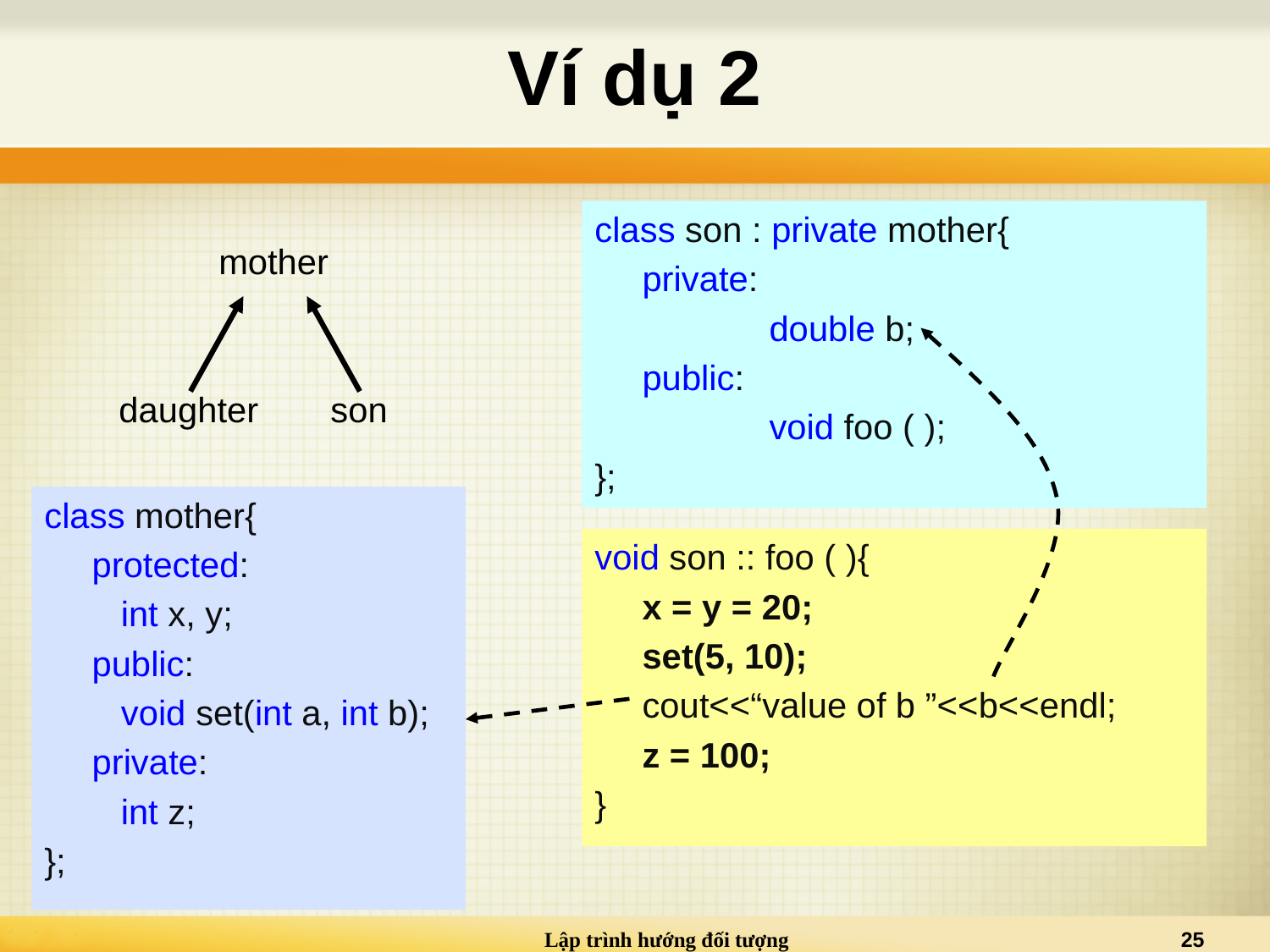

# Ví dụ 2
class son : private mother{
	private:
		double b;
	public:
		void foo ( );
};
mother

daughter
son
class mother{
	protected:
	   int x, y;
	public:
	   void set(int a, int b);
	private:
	   int z;
};
void son :: foo ( ){
	x = y = 20;
	set(5, 10);
	cout<<“value of b ”<<b<<endl;
	z = 100;
}

Lập trình hướng đối tượng
25